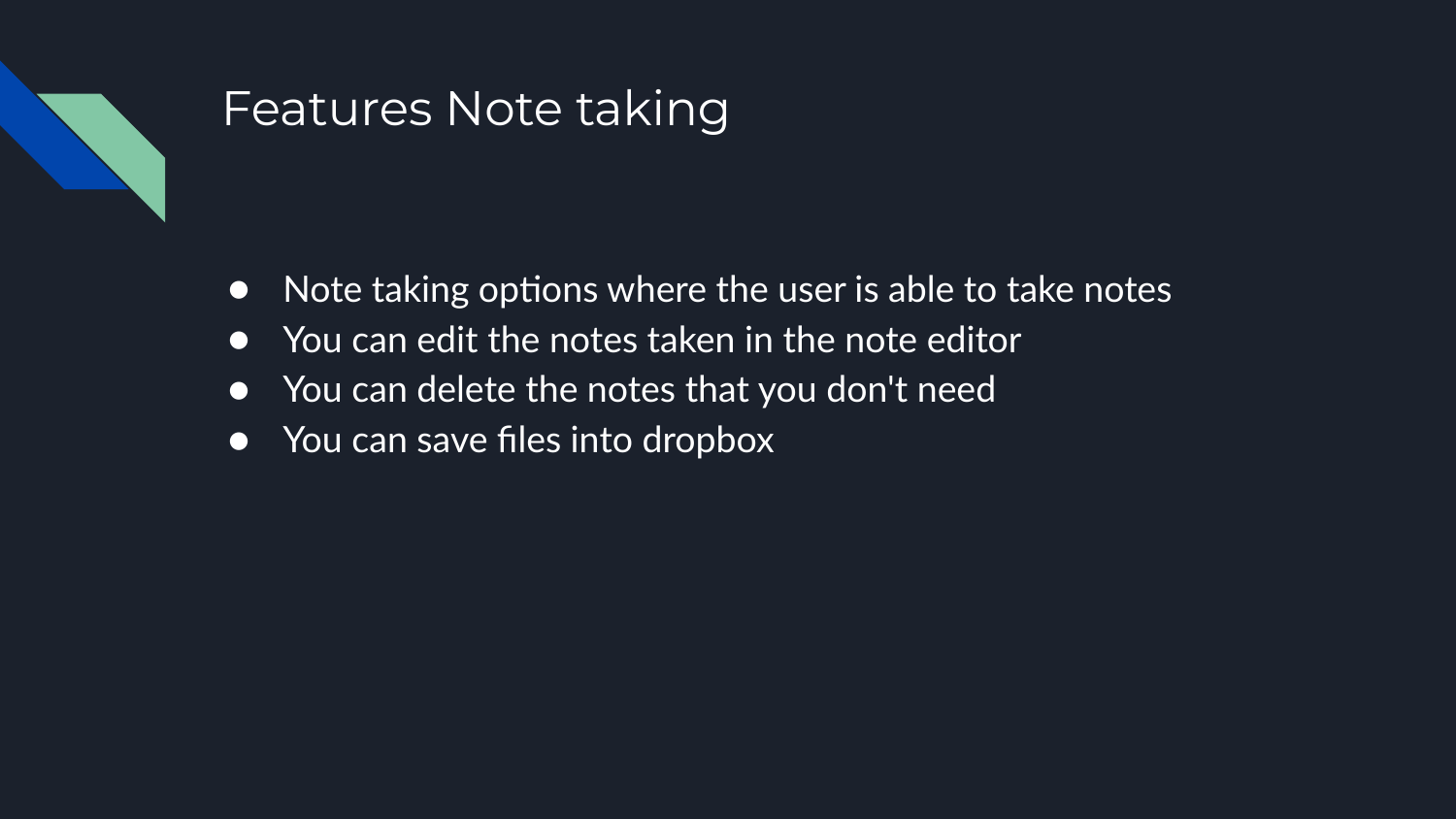

# Features Note taking
Note taking options where the user is able to take notes
You can edit the notes taken in the note editor
You can delete the notes that you don't need
You can save files into dropbox